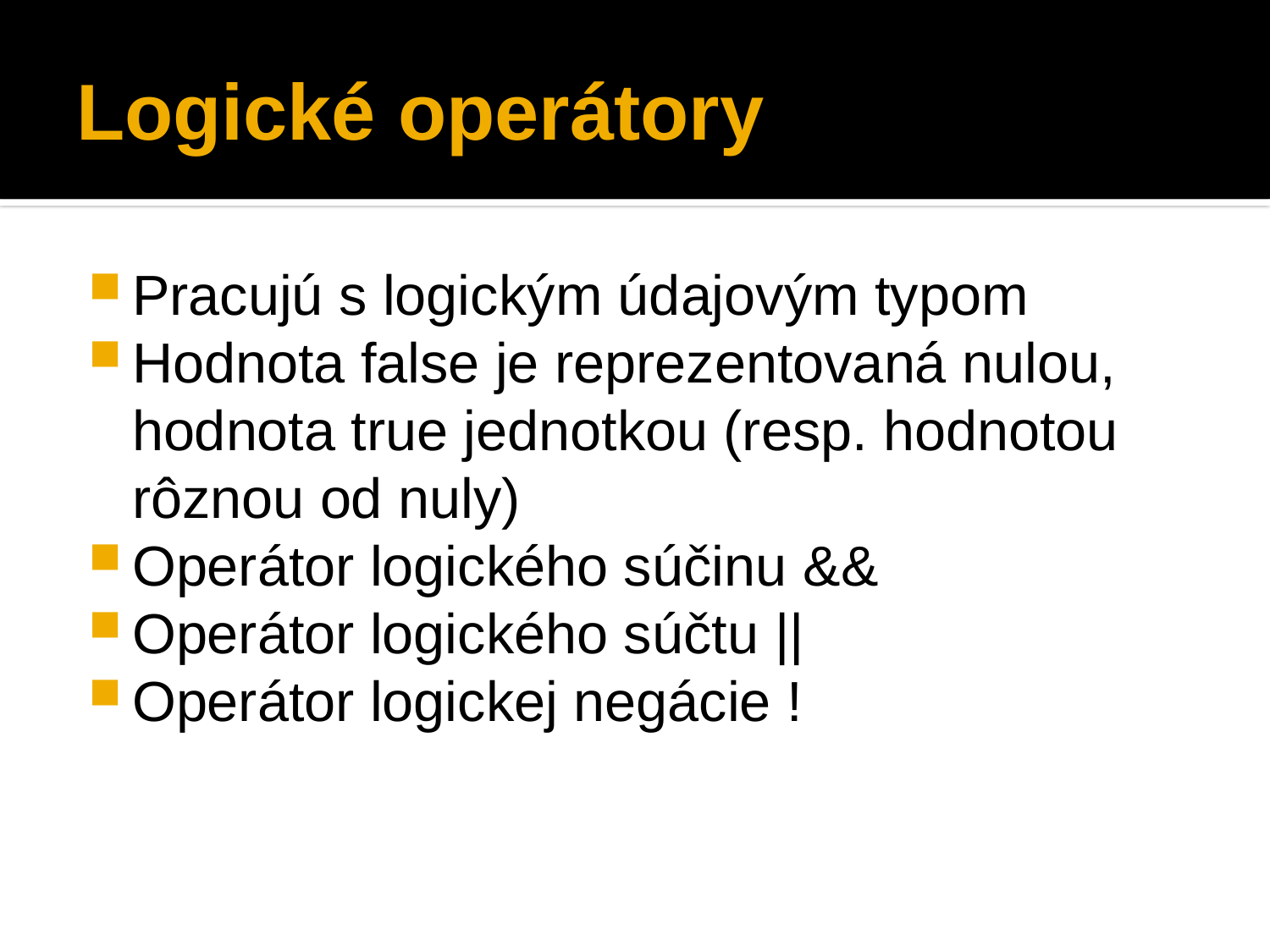

# Logické operátory
Pracujú s logickým údajovým typom
Hodnota false je reprezentovaná nulou, hodnota true jednotkou (resp. hodnotou rôznou od nuly)
Operátor logického súčinu &&
Operátor logického súčtu ||
Operátor logickej negácie !